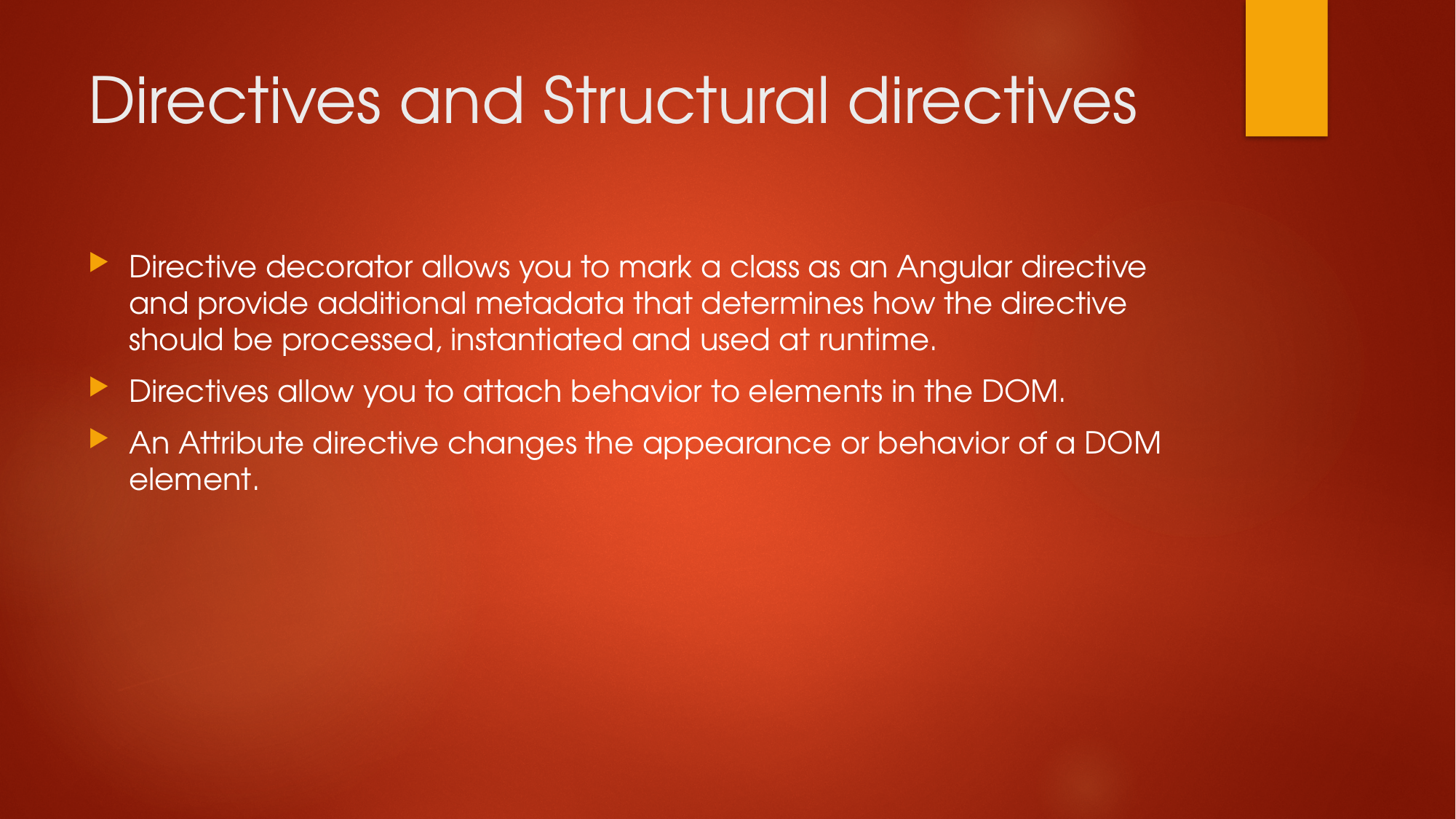

# Directives and Structural directives
Directive decorator allows you to mark a class as an Angular directive and provide additional metadata that determines how the directive should be processed, instantiated and used at runtime.
Directives allow you to attach behavior to elements in the DOM.
An Attribute directive changes the appearance or behavior of a DOM element.